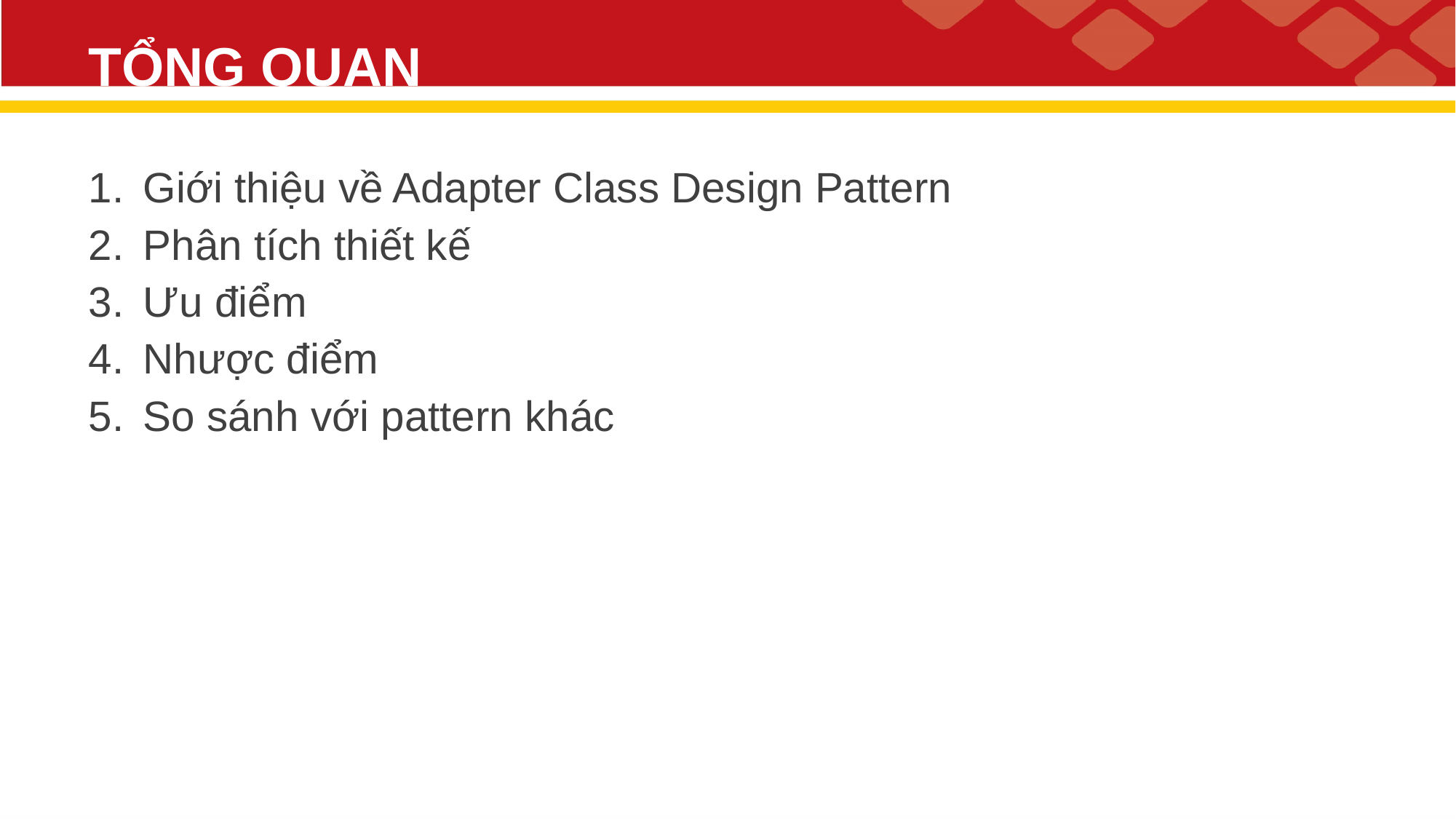

# TỔNG QUAN
Giới thiệu về Adapter Class Design Pattern
Phân tích thiết kế
Ưu điểm
Nhược điểm
So sánh với pattern khác